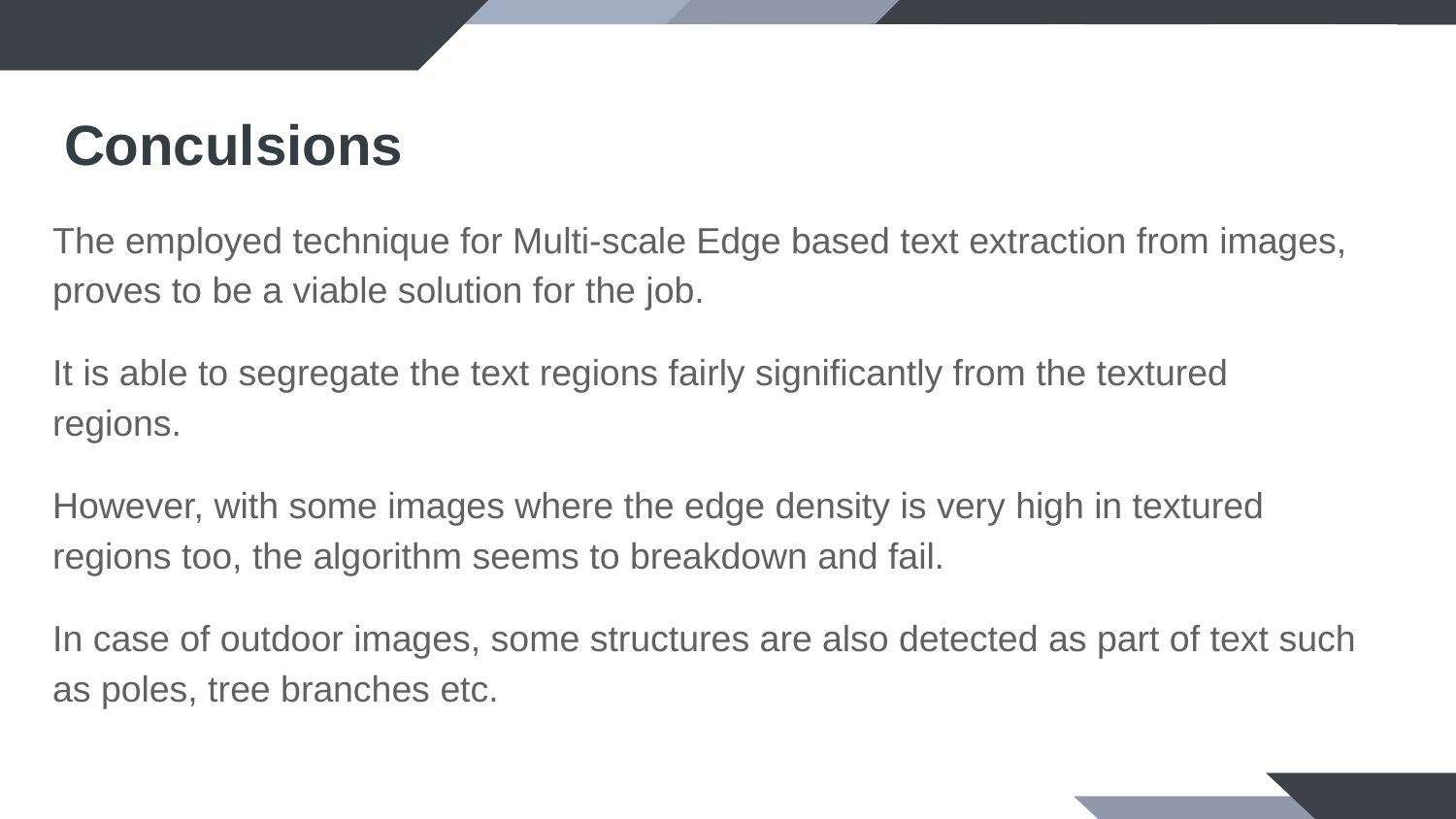

# Conculsions
The employed technique for Multi-scale Edge based text extraction from images, proves to be a viable solution for the job.
It is able to segregate the text regions fairly significantly from the textured regions.
However, with some images where the edge density is very high in textured regions too, the algorithm seems to breakdown and fail.
In case of outdoor images, some structures are also detected as part of text such as poles, tree branches etc.